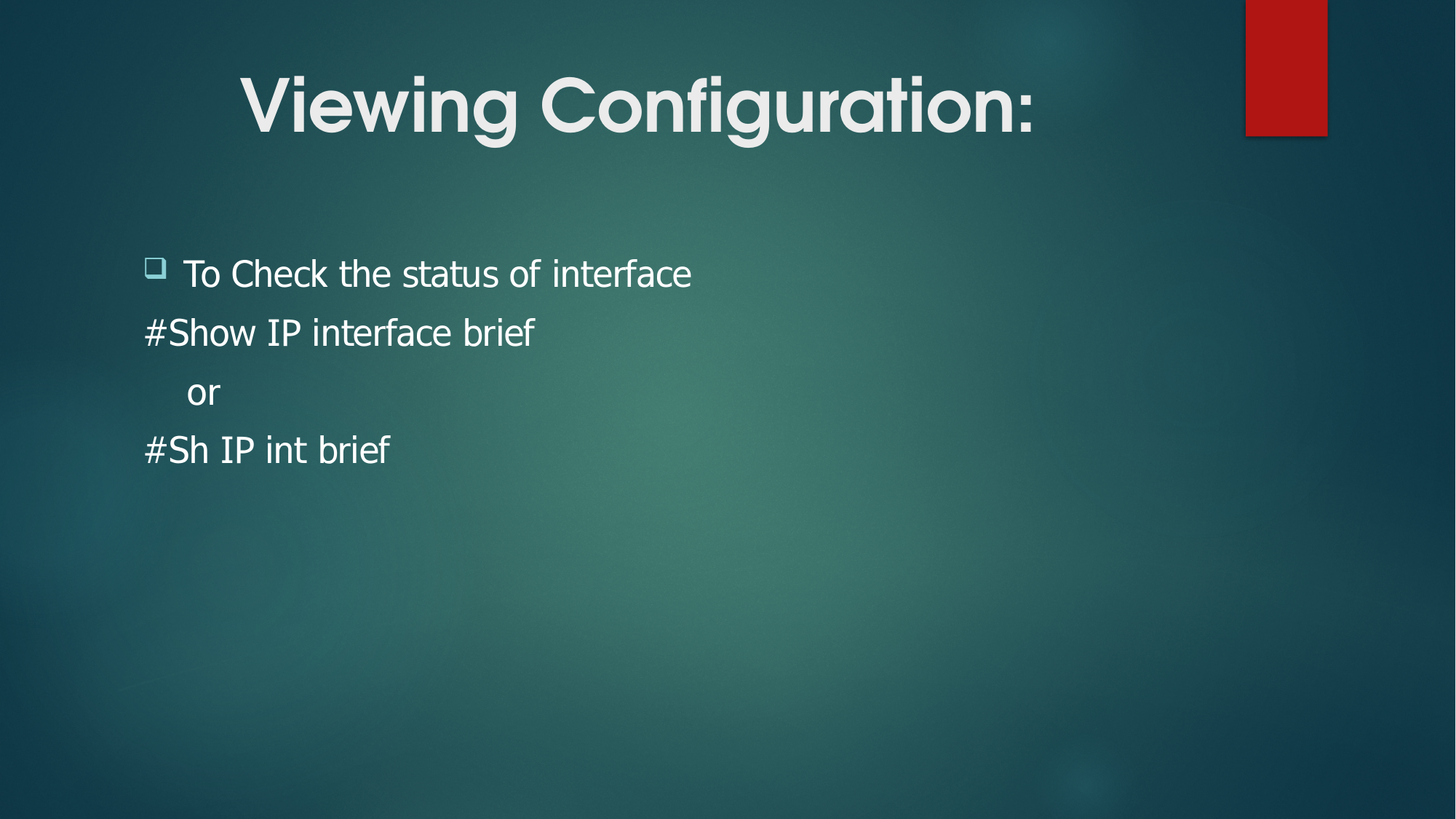

# Viewing Configuration:
To Check the status of interface
#Show IP interface brief
    or
#Sh IP int brief